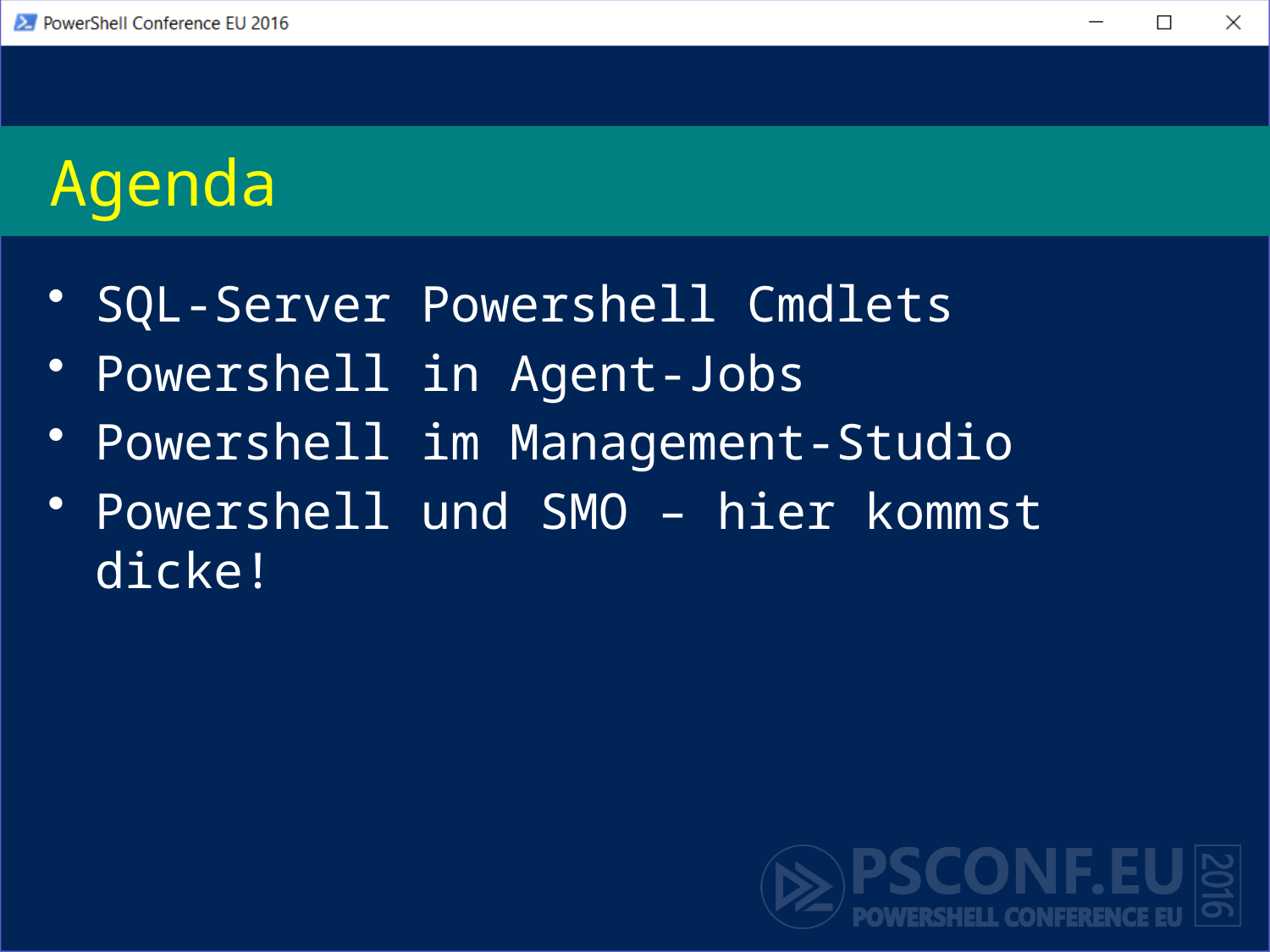

# Agenda
SQL-Server Powershell Cmdlets
Powershell in Agent-Jobs
Powershell im Management-Studio
Powershell und SMO – hier kommst dicke!